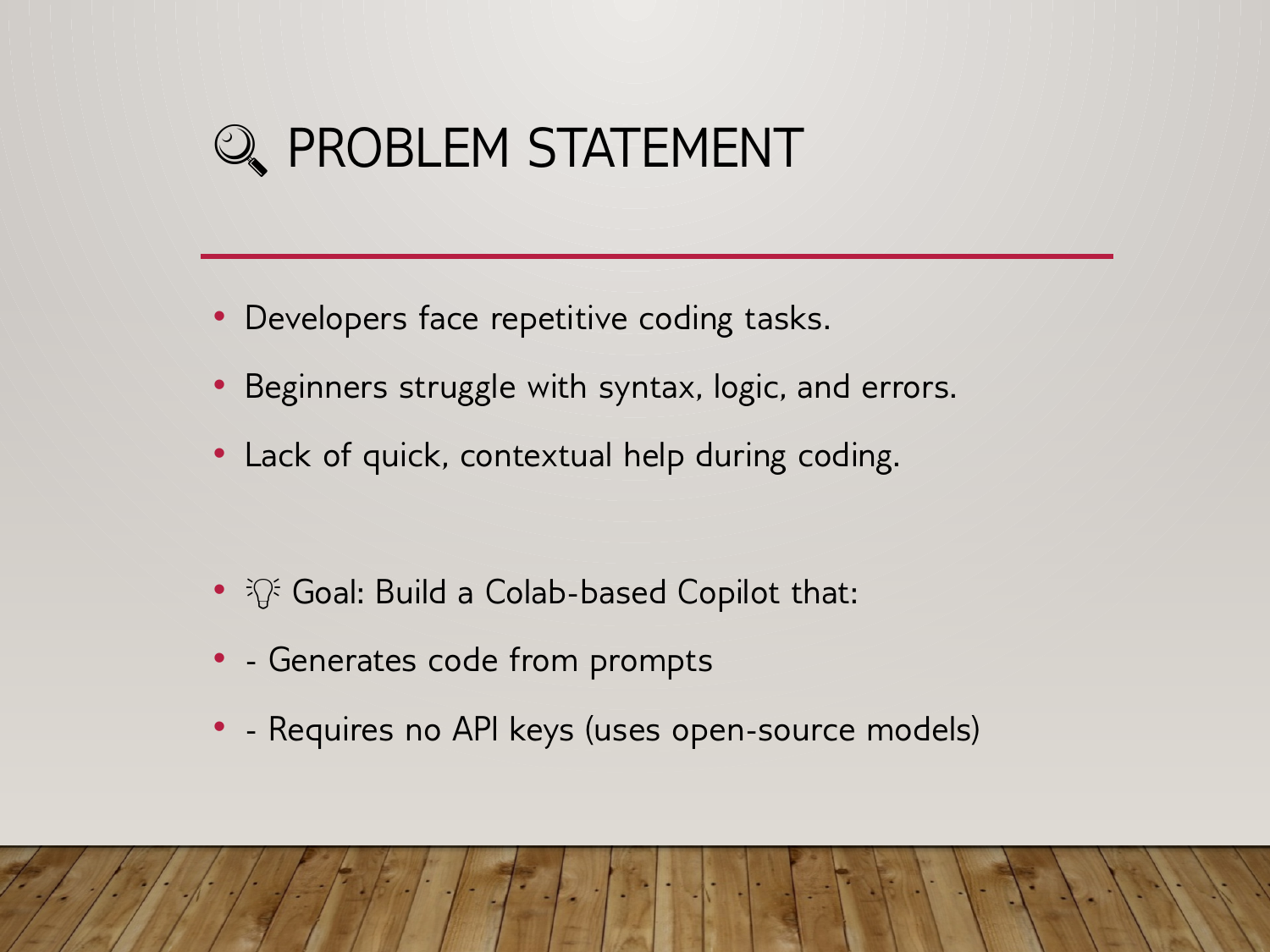

# 🔍 Problem Statement
Developers face repetitive coding tasks.
Beginners struggle with syntax, logic, and errors.
Lack of quick, contextual help during coding.

💡 Goal: Build a Colab-based Copilot that:
- Generates code from prompts
- Requires no API keys (uses open-source models)